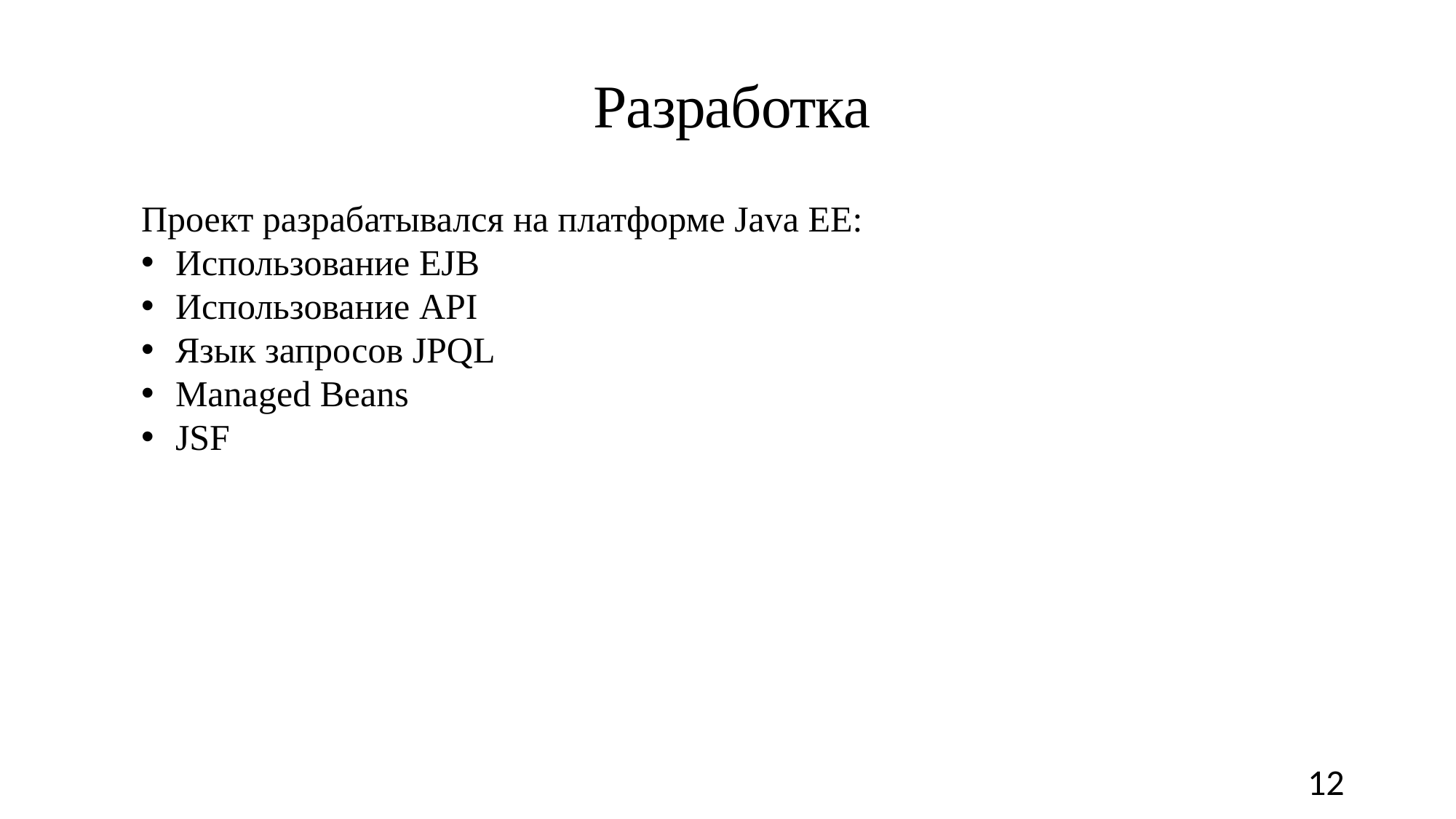

Разработка

Проект разрабатывался на платформе Java EE:
Использование EJB
Использование API
Язык запросов JPQL
Managed Beans
JSF
12